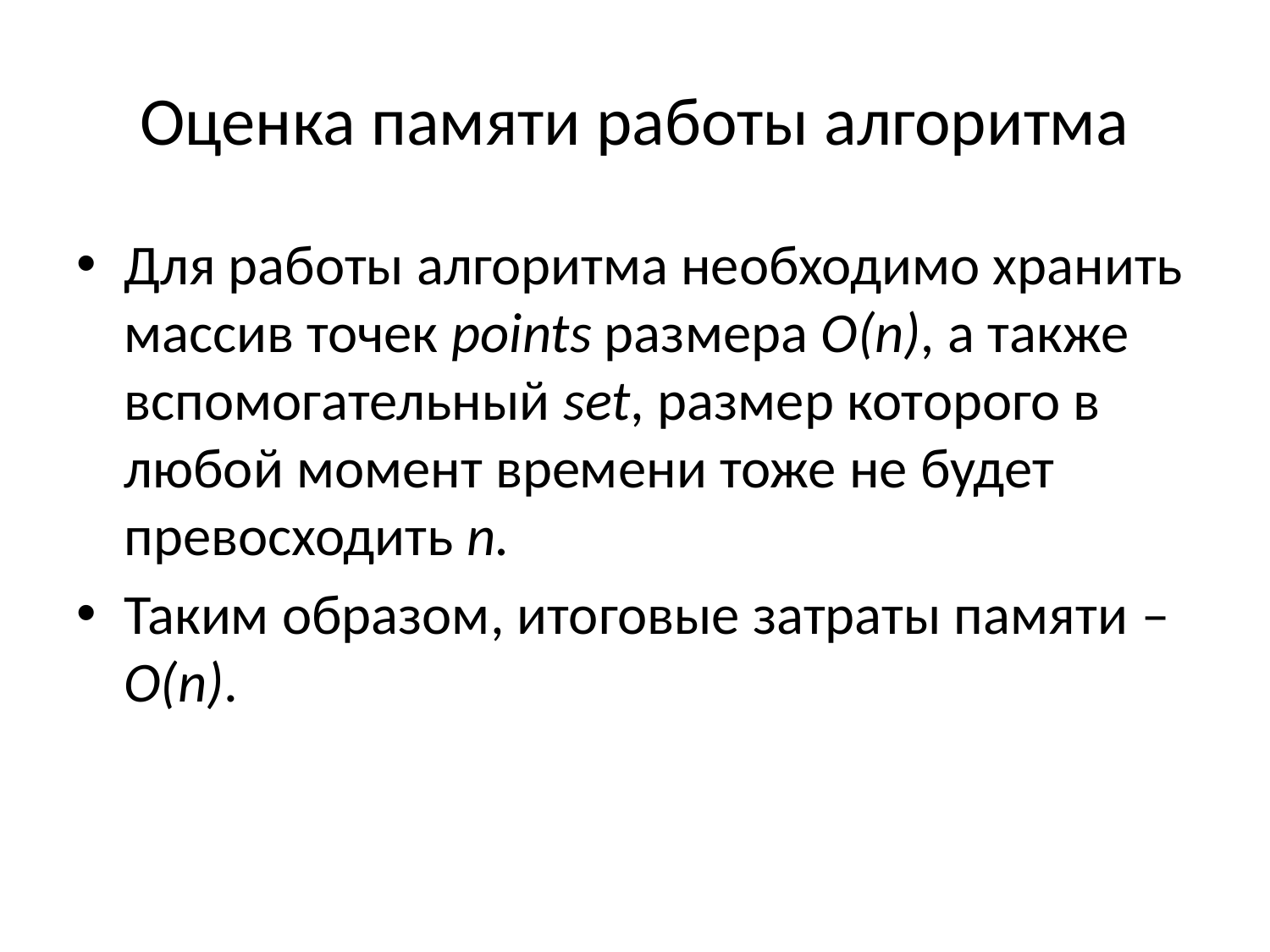

# Оценка памяти работы алгоритма
Для работы алгоритма необходимо хранить массив точек points размера O(n), а также вспомогательный set, размер которого в любой момент времени тоже не будет превосходить n.
Таким образом, итоговые затраты памяти – O(n).